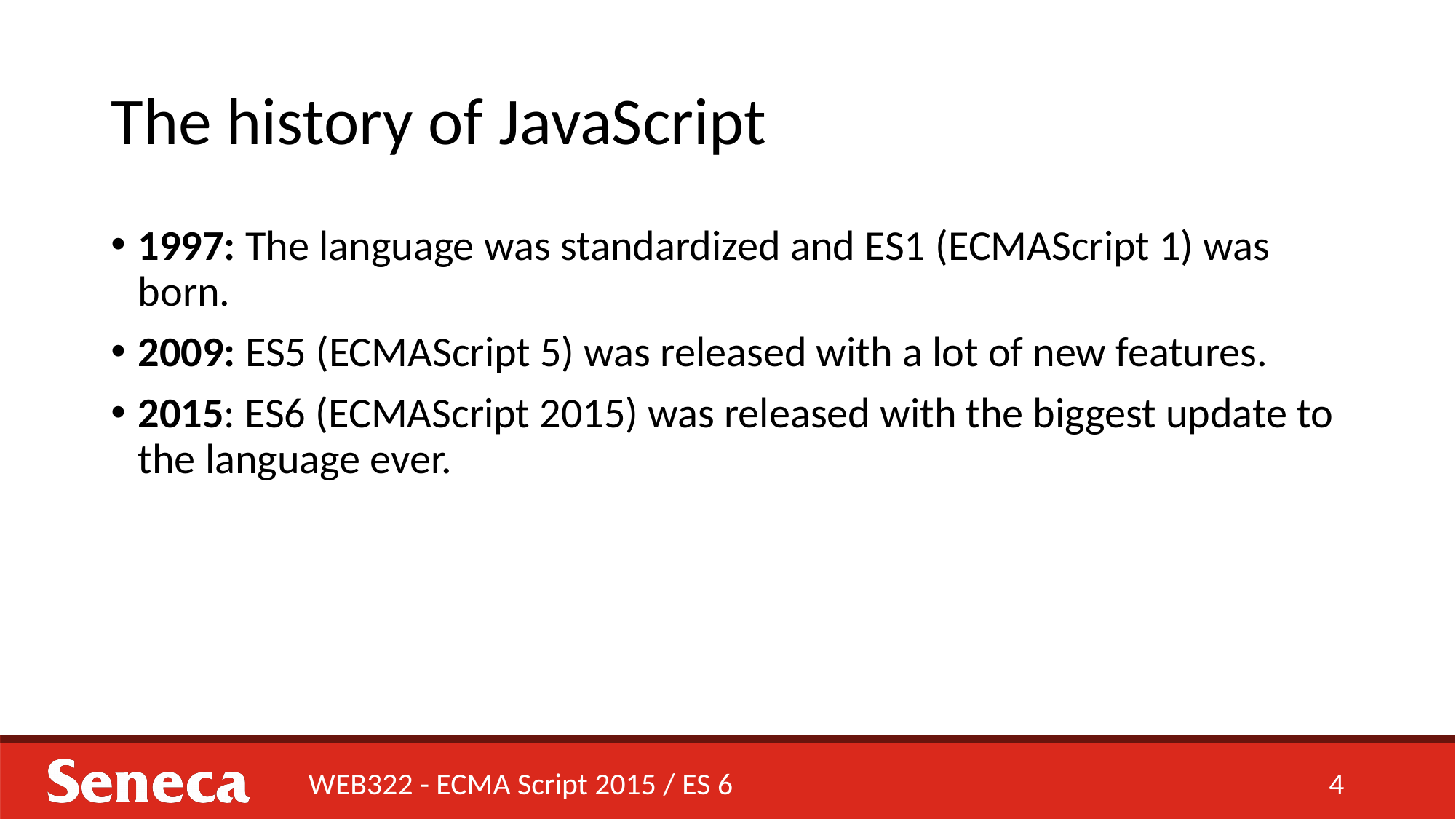

# The history of JavaScript
1997: The language was standardized and ES1 (ECMAScript 1) was born.
2009: ES5 (ECMAScript 5) was released with a lot of new features.
2015: ES6 (ECMAScript 2015) was released with the biggest update to the language ever.
WEB322 - ECMA Script 2015 / ES 6
4